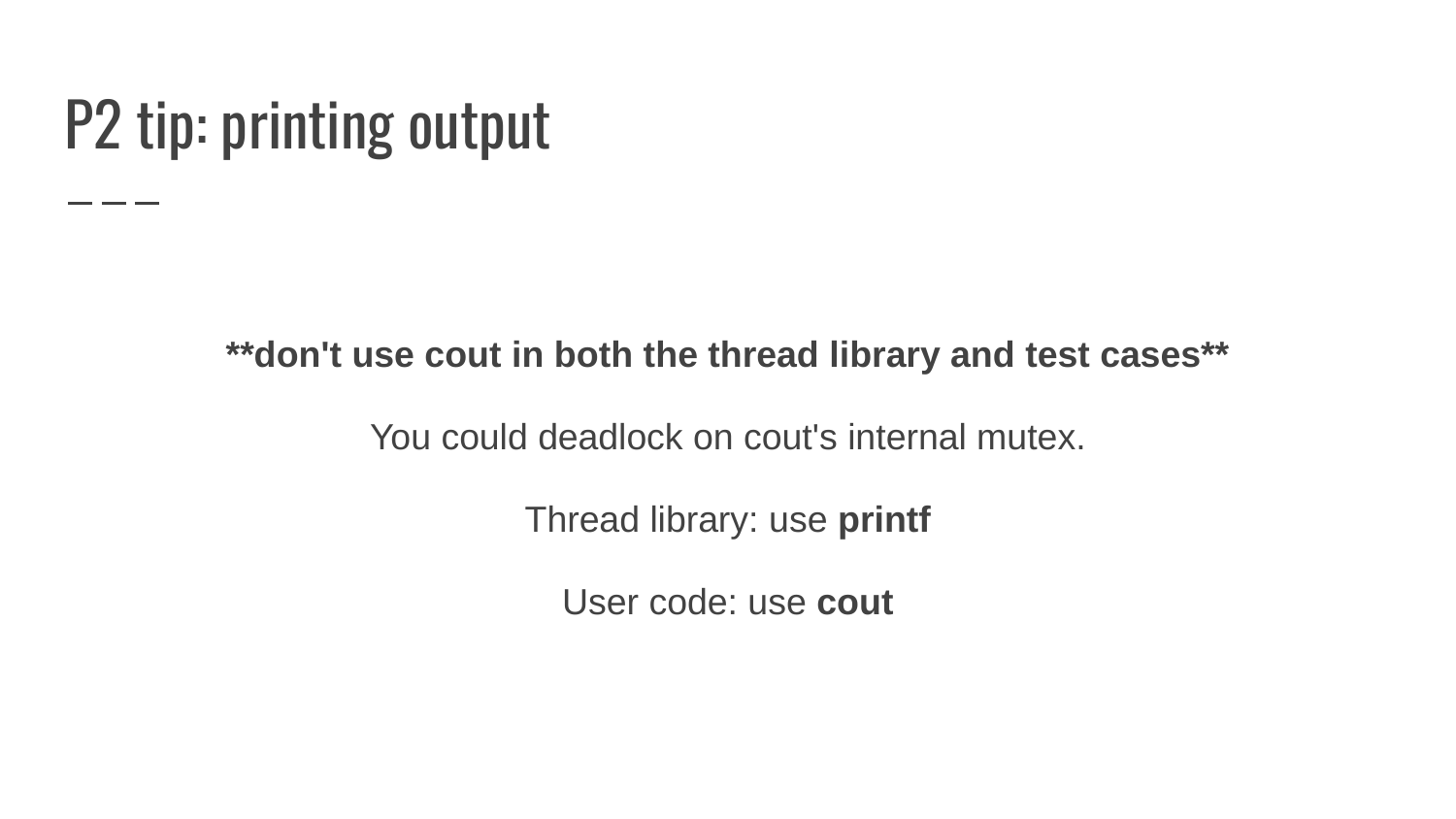

# P2 tip: printing output

**don't use cout in both the thread library and test cases**
You could deadlock on cout's internal mutex.
Thread library: use printf
User code: use cout